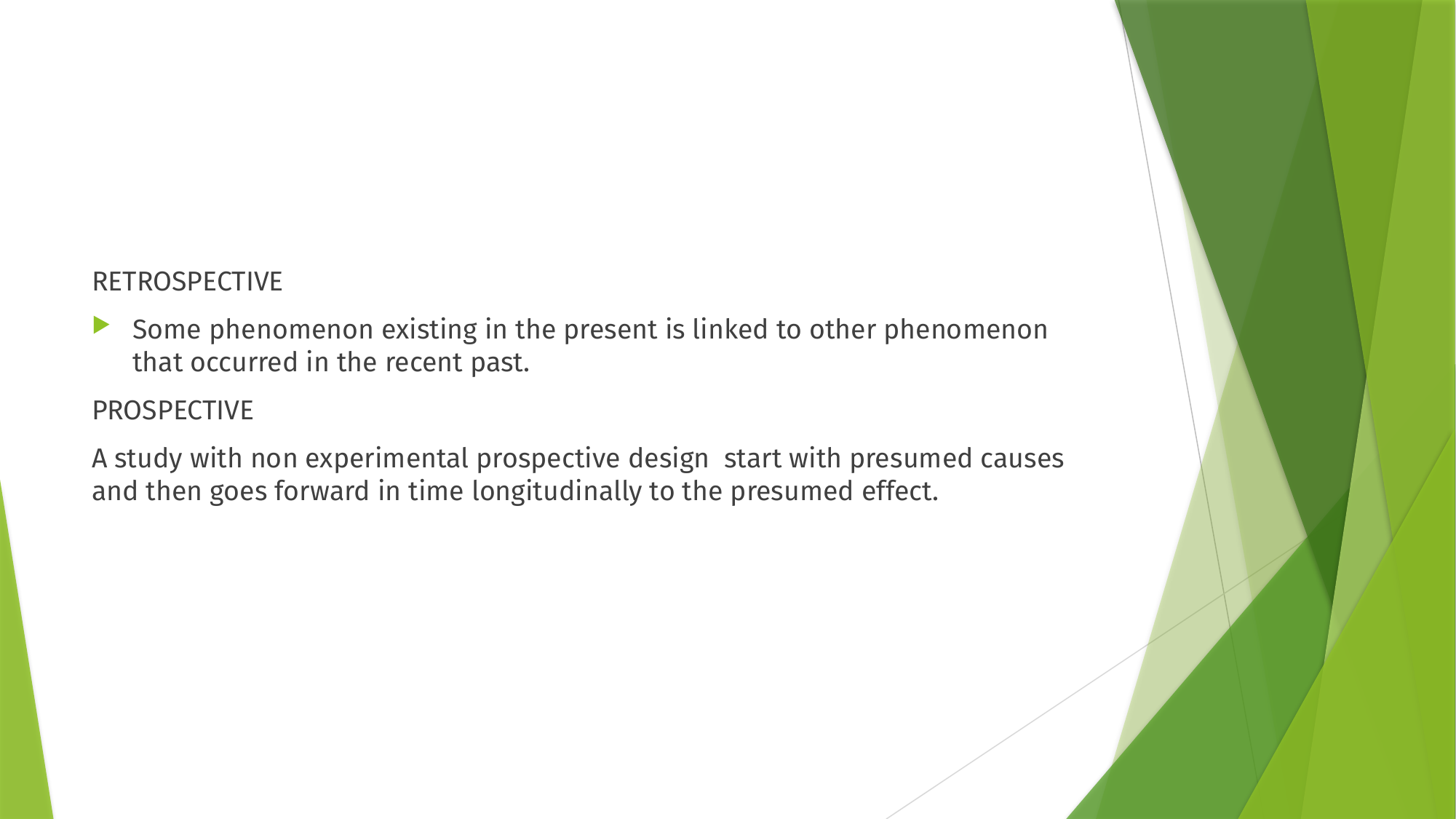

#
RETROSPECTIVE
Some phenomenon existing in the present is linked to other phenomenon that occurred in the recent past.
PROSPECTIVE
A study with non experimental prospective design  start with presumed causes and then goes forward in time longitudinally to the presumed effect.